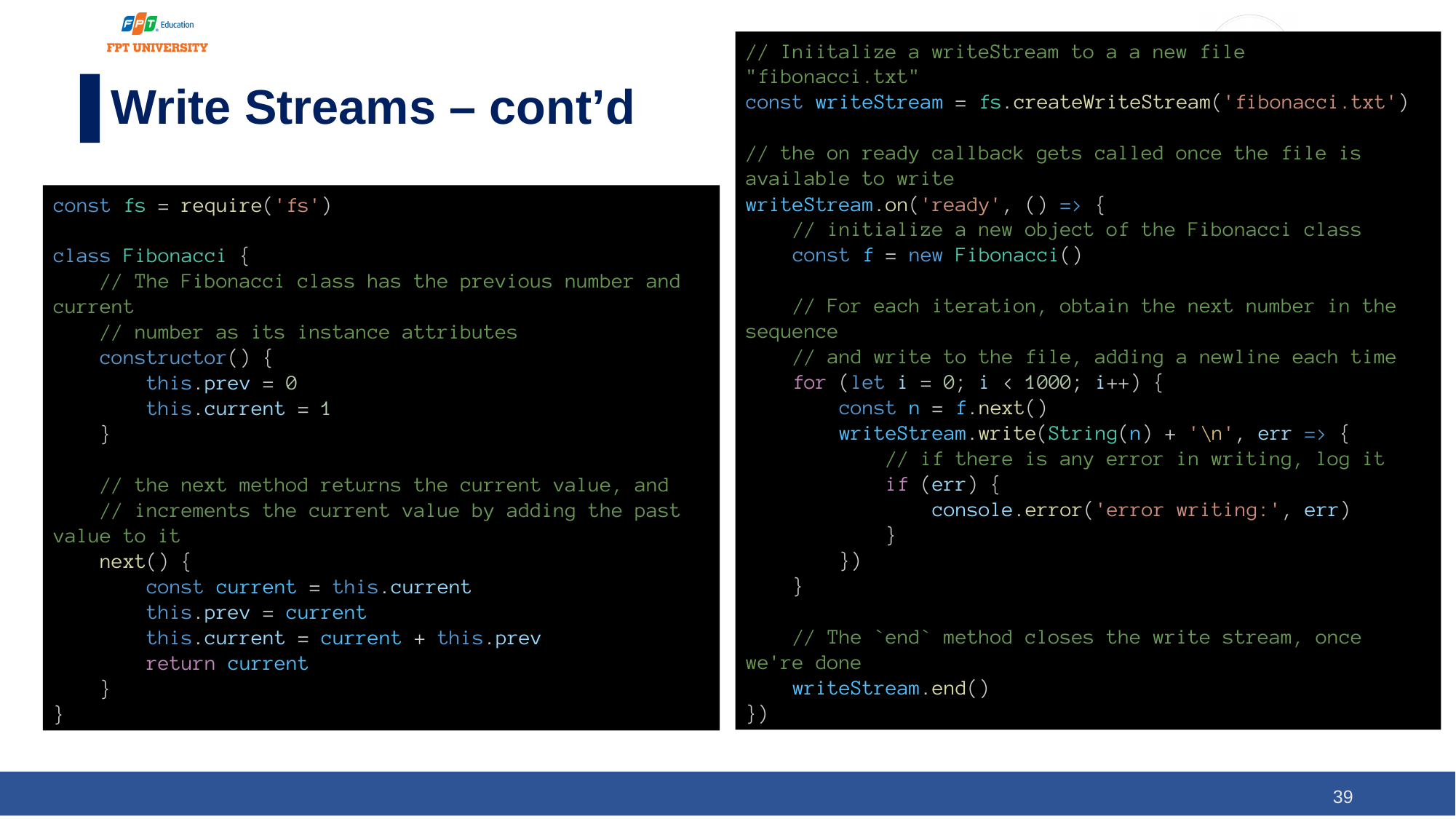

// Iniitalize a writeStream to a a new file "fibonacci.txt"
const writeStream = fs.createWriteStream('fibonacci.txt')
// the on ready callback gets called once the file is available to write
writeStream.on('ready', () => {
    // initialize a new object of the Fibonacci class
    const f = new Fibonacci()
    // For each iteration, obtain the next number in the sequence
    // and write to the file, adding a newline each time
    for (let i = 0; i < 1000; i++) {
        const n = f.next()
        writeStream.write(String(n) + '\n', err => {
            // if there is any error in writing, log it
            if (err) {
                console.error('error writing:', err)
            }
        })
    }
    // The `end` method closes the write stream, once we're done
    writeStream.end()
})
# Write Streams – cont’d

const fs = require('fs')
class Fibonacci {
    // The Fibonacci class has the previous number and current
    // number as its instance attributes
    constructor() {
        this.prev = 0
        this.current = 1
    }
    // the next method returns the current value, and
    // increments the current value by adding the past value to it
    next() {
        const current = this.current
        this.prev = current
        this.current = current + this.prev
        return current
    }
}
39